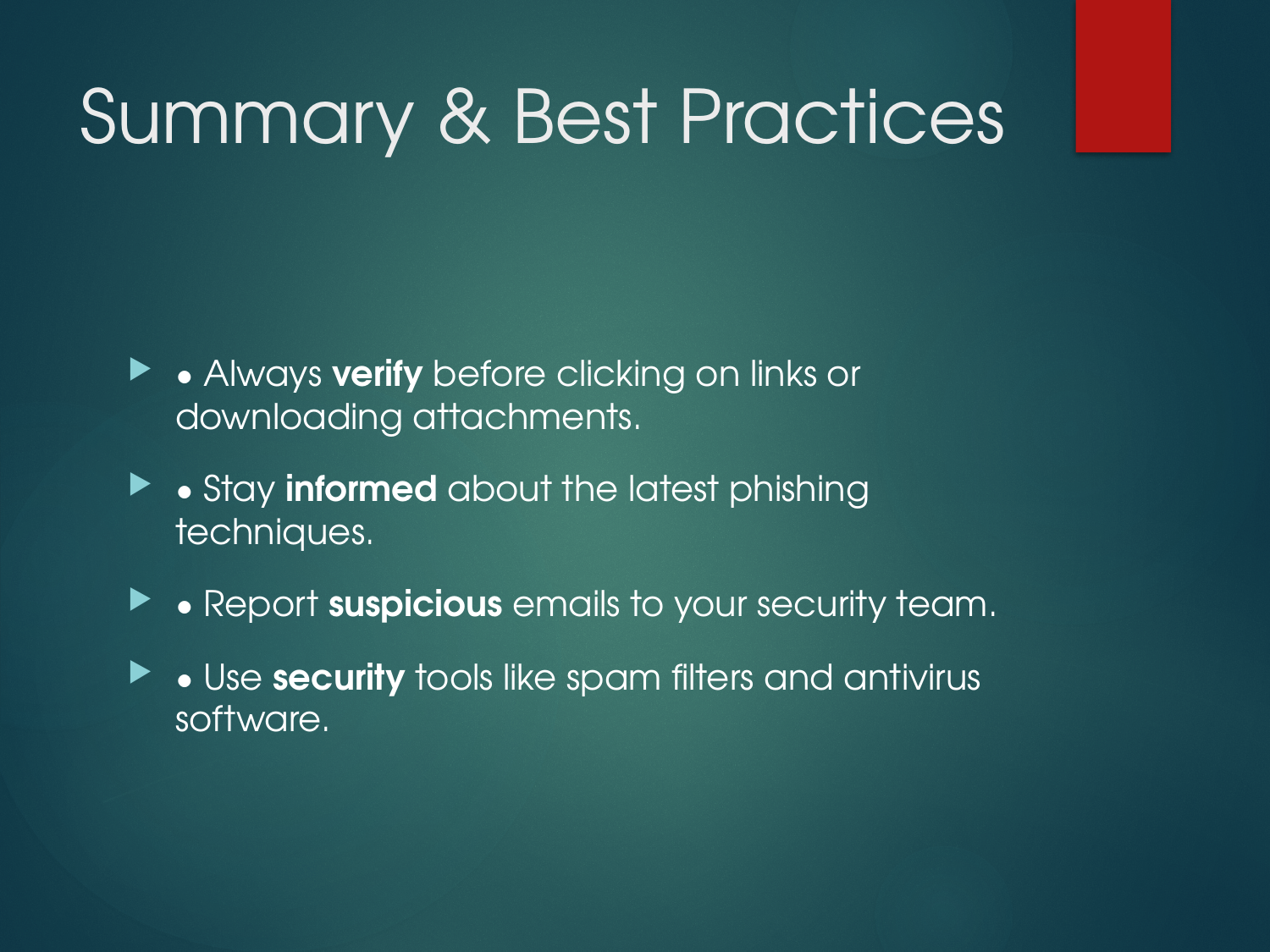

# Summary & Best Practices

• Always verify before clicking on links or downloading attachments.
• Stay informed about the latest phishing techniques.
• Report suspicious emails to your security team.
• Use security tools like spam filters and antivirus software.